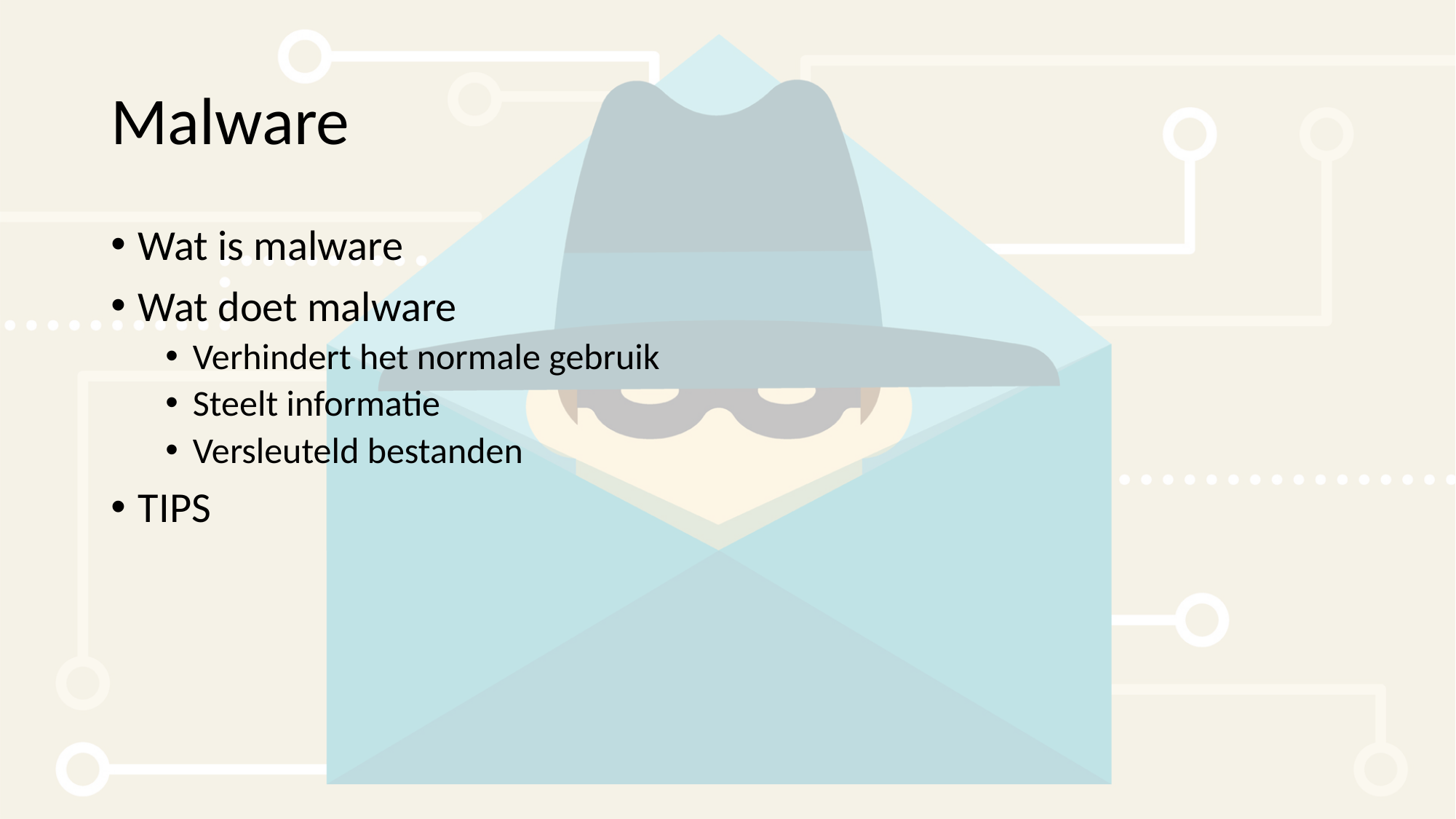

# Malware
Wat is malware
Wat doet malware
Verhindert het normale gebruik
Steelt informatie
Versleuteld bestanden
TIPS